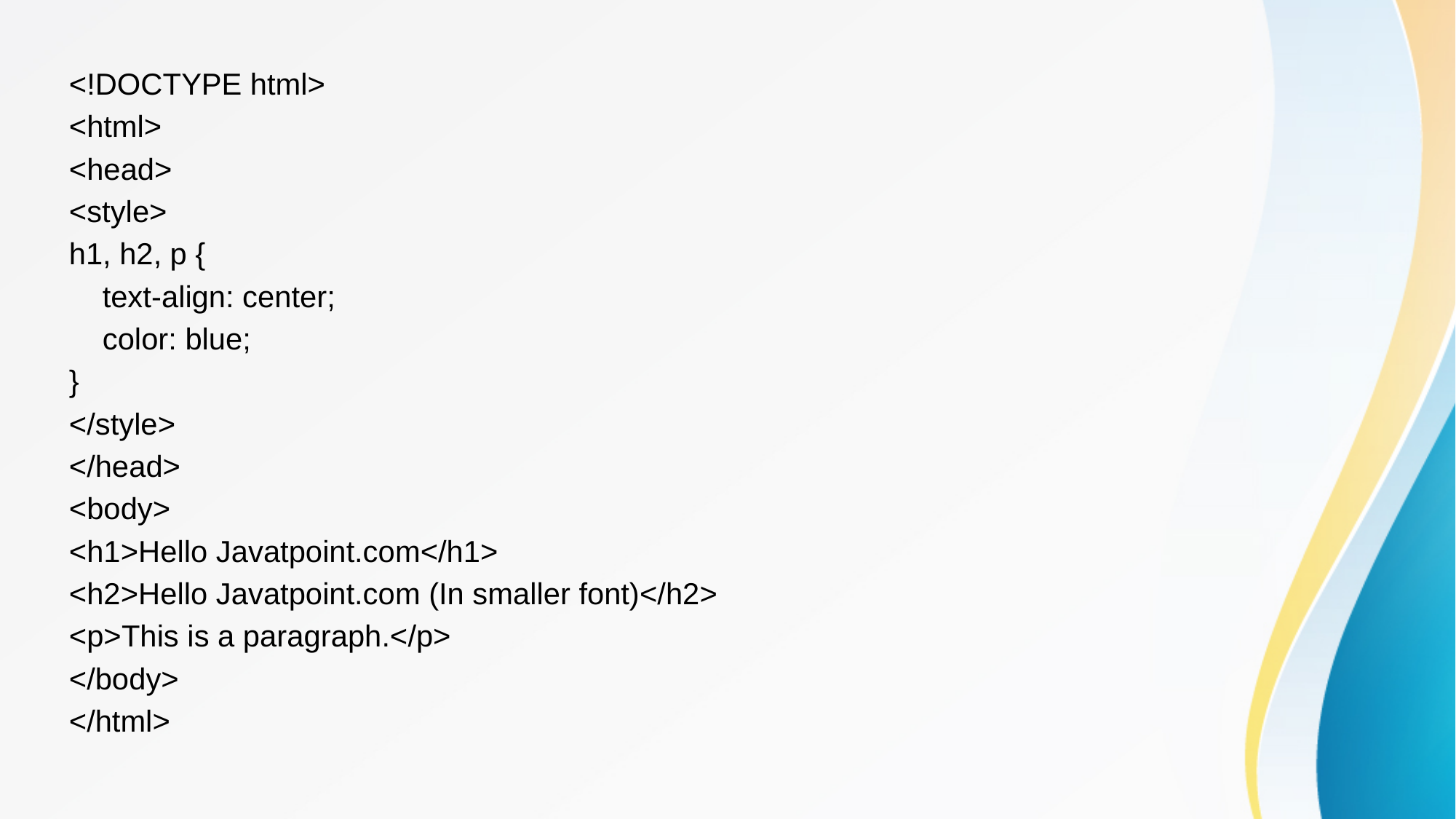

<!DOCTYPE html>
<html>
<head>
<style>
h1, h2, p {
    text-align: center;
    color: blue;
}
</style>
</head>
<body>
<h1>Hello Javatpoint.com</h1>
<h2>Hello Javatpoint.com (In smaller font)</h2>
<p>This is a paragraph.</p>
</body>
</html>